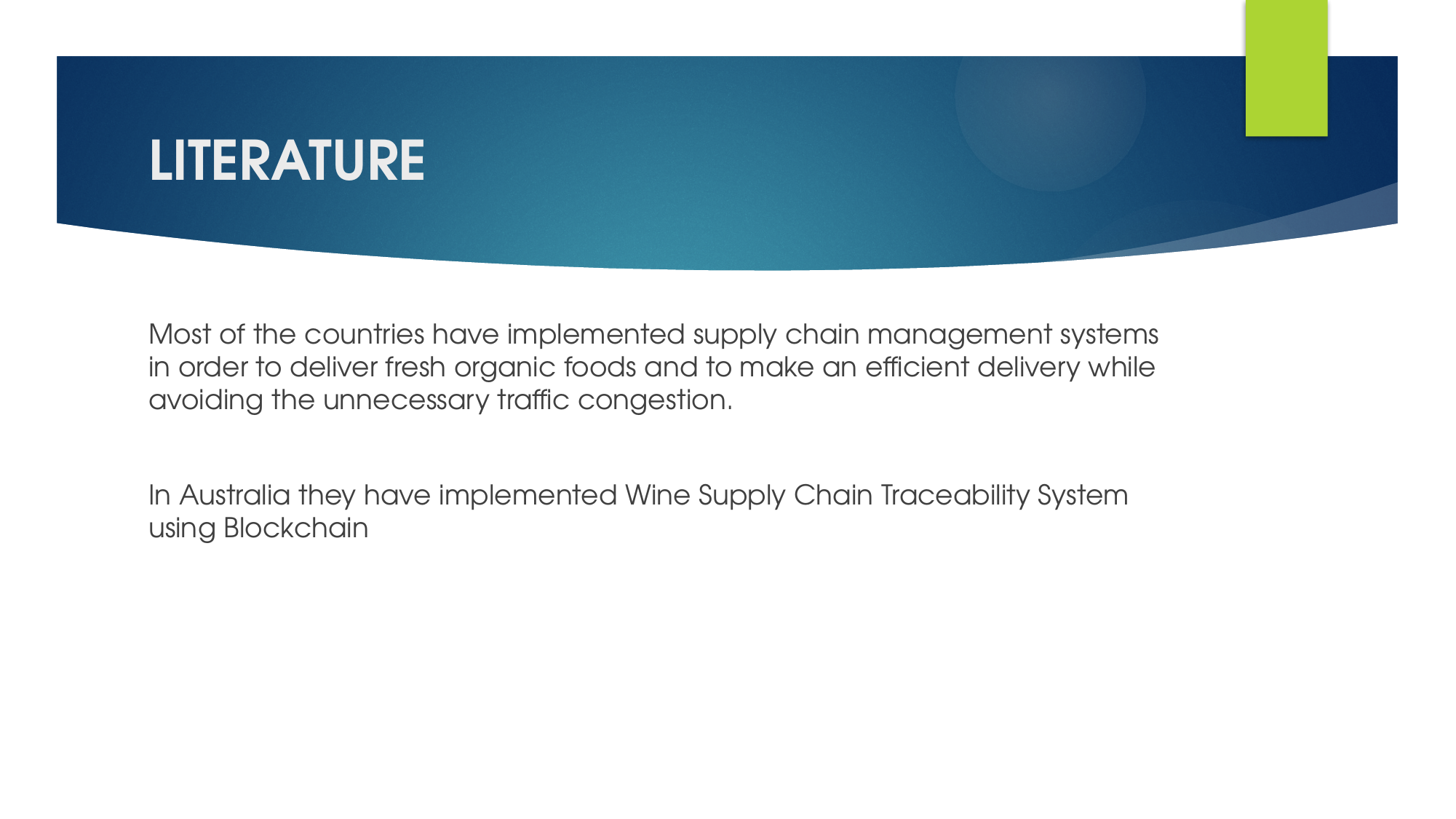

# LITERATURE
Most of the countries have implemented supply chain management systems in order to deliver fresh organic foods and to make an efficient delivery while avoiding the unnecessary traffic congestion.

In Australia they have implemented Wine Supply Chain Traceability System using Blockchain